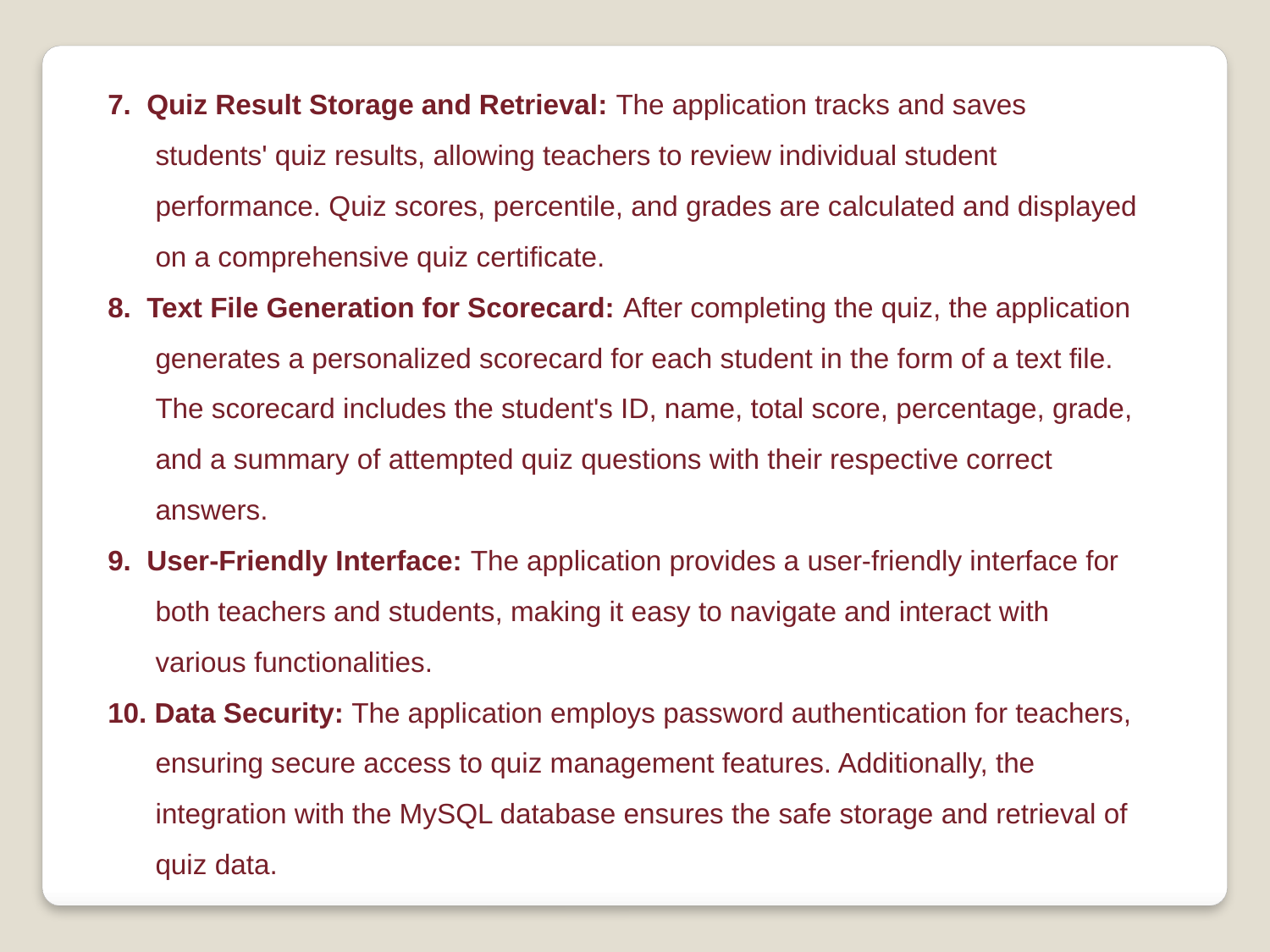

7.  Quiz Result Storage and Retrieval: The application tracks and saves students' quiz results, allowing teachers to review individual student performance. Quiz scores, percentile, and grades are calculated and displayed on a comprehensive quiz certificate.
8.  Text File Generation for Scorecard: After completing the quiz, the application generates a personalized scorecard for each student in the form of a text file. The scorecard includes the student's ID, name, total score, percentage, grade, and a summary of attempted quiz questions with their respective correct answers.
9.  User-Friendly Interface: The application provides a user-friendly interface for both teachers and students, making it easy to navigate and interact with various functionalities.
10. Data Security: The application employs password authentication for teachers, ensuring secure access to quiz management features. Additionally, the integration with the MySQL database ensures the safe storage and retrieval of quiz data.